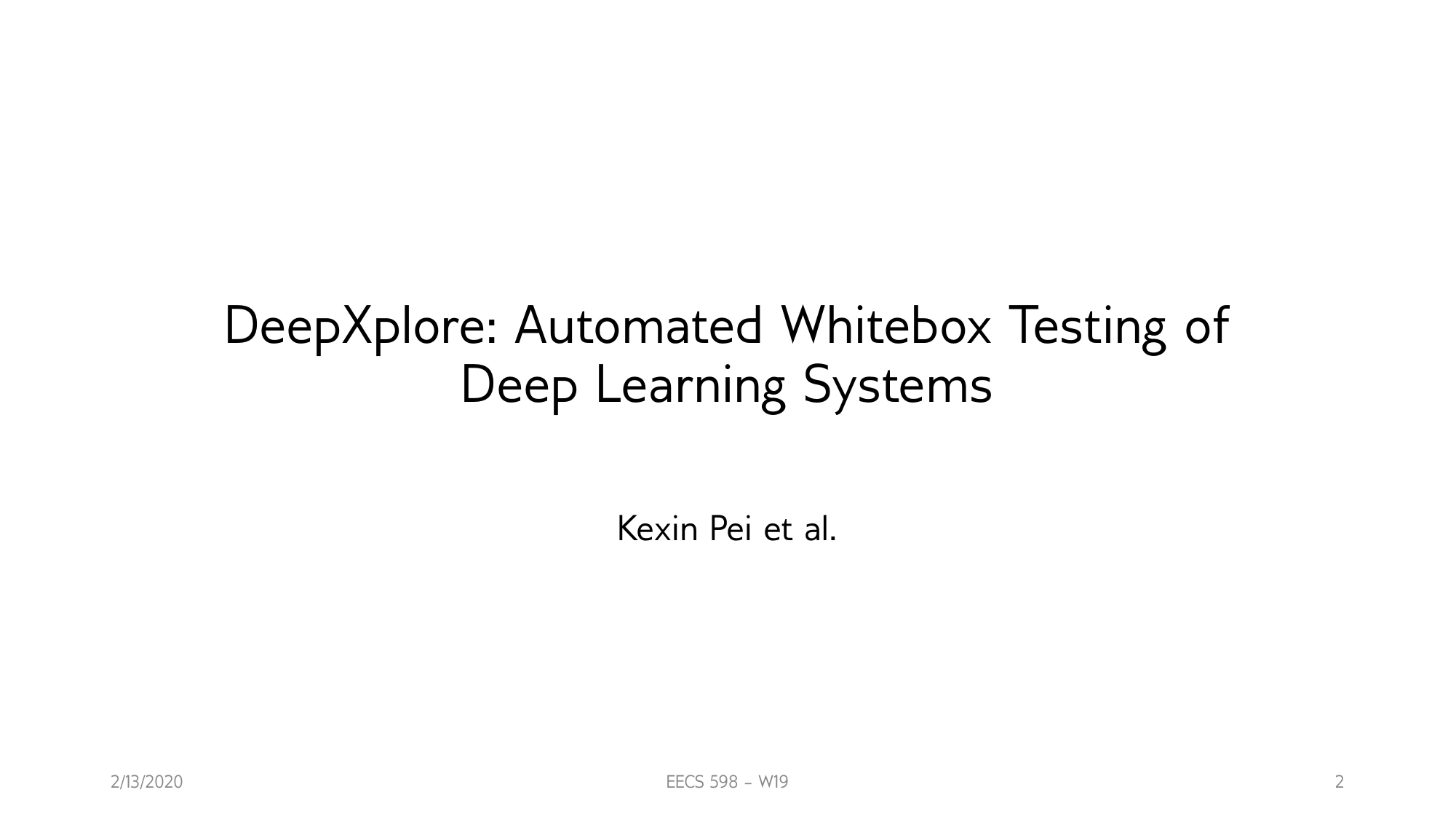

# DeepXplore: Automated Whitebox Testing of Deep Learning Systems
Kexin Pei et al.
2/13/2020
EECS 598 – W19
2